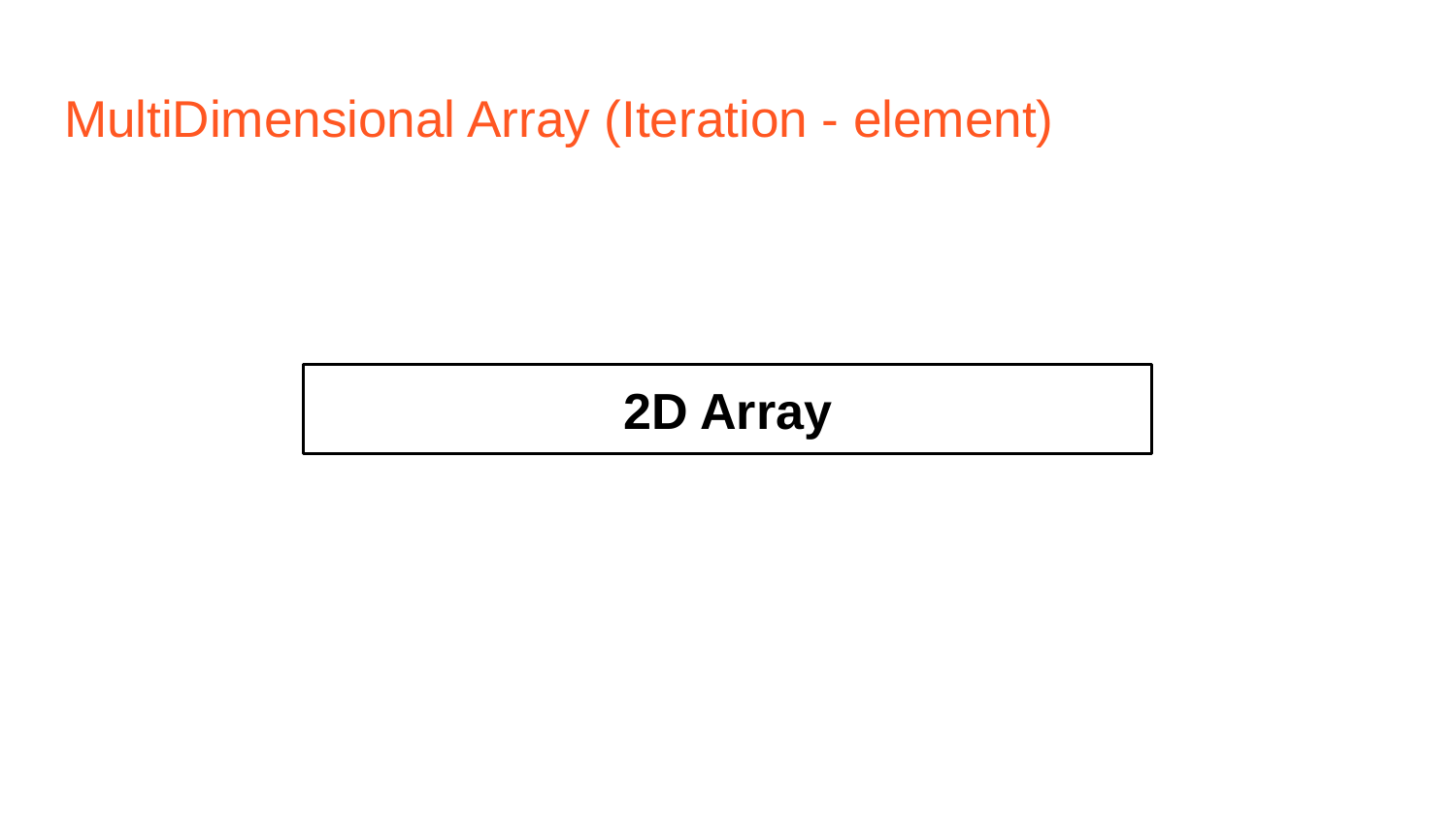

# MultiDimensional Array (Iteration - element)
2D Array